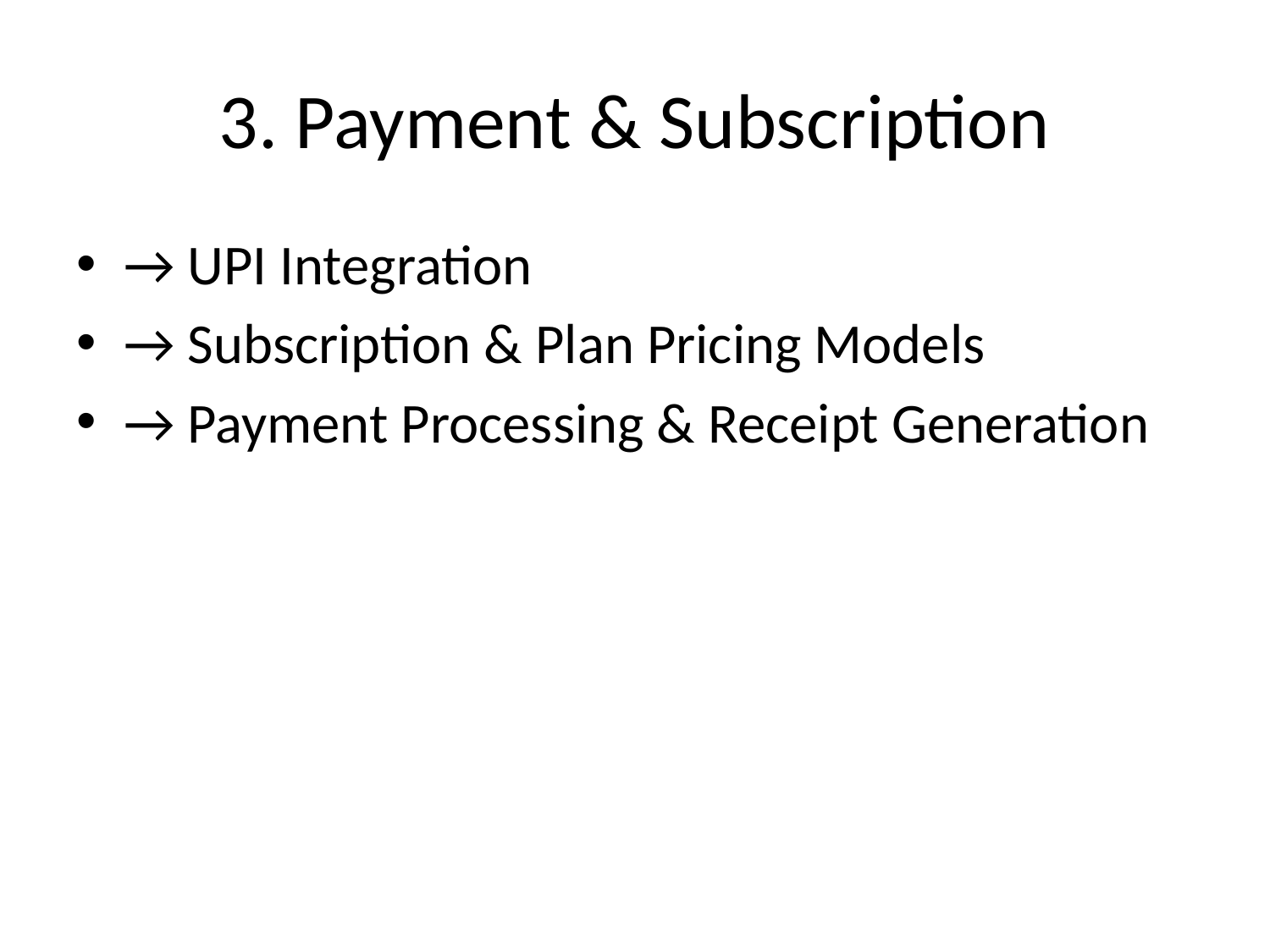

# 3. Payment & Subscription
→ UPI Integration
→ Subscription & Plan Pricing Models
→ Payment Processing & Receipt Generation